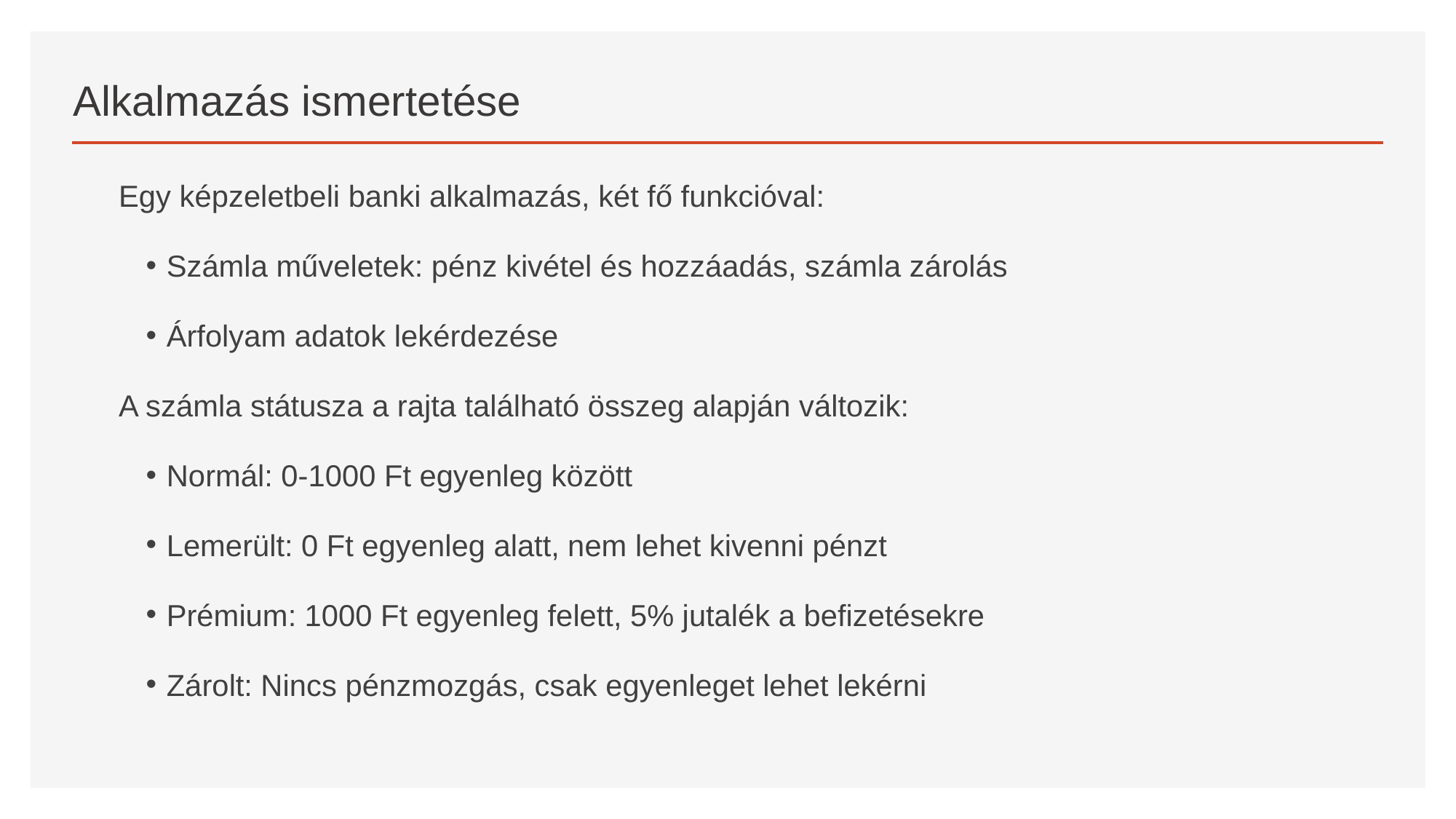

# Alkalmazás ismertetése
Egy képzeletbeli banki alkalmazás, két fő funkcióval:
Számla műveletek: pénz kivétel és hozzáadás, számla zárolás
Árfolyam adatok lekérdezése
A számla státusza a rajta található összeg alapján változik:
Normál: 0-1000 Ft egyenleg között
Lemerült: 0 Ft egyenleg alatt, nem lehet kivenni pénzt
Prémium: 1000 Ft egyenleg felett, 5% jutalék a befizetésekre
Zárolt: Nincs pénzmozgás, csak egyenleget lehet lekérni